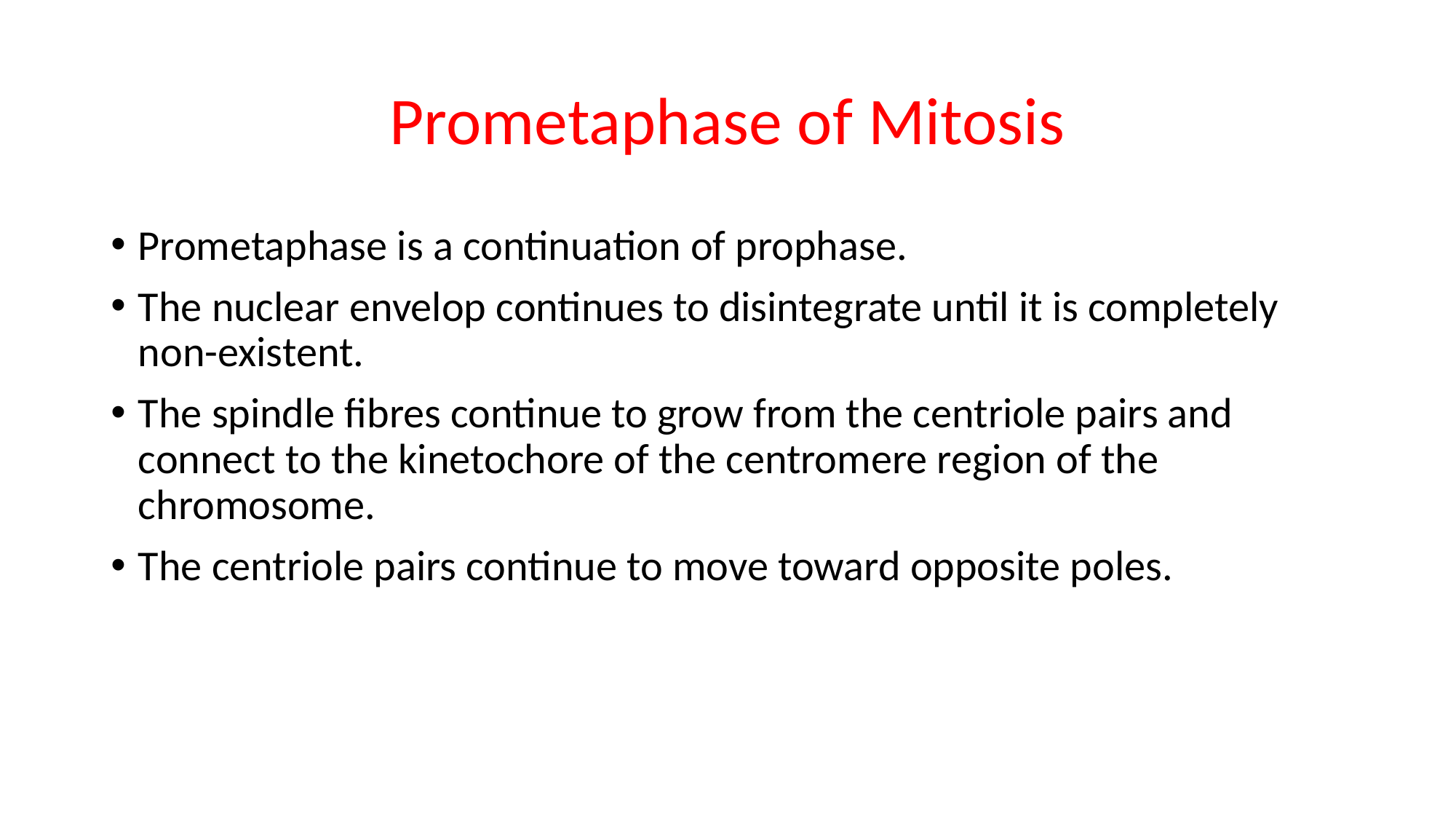

# Prometaphase of Mitosis
Prometaphase is a continuation of prophase.
The nuclear envelop continues to disintegrate until it is completely non-existent.
The spindle fibres continue to grow from the centriole pairs and connect to the kinetochore of the centromere region of the chromosome.
The centriole pairs continue to move toward opposite poles.